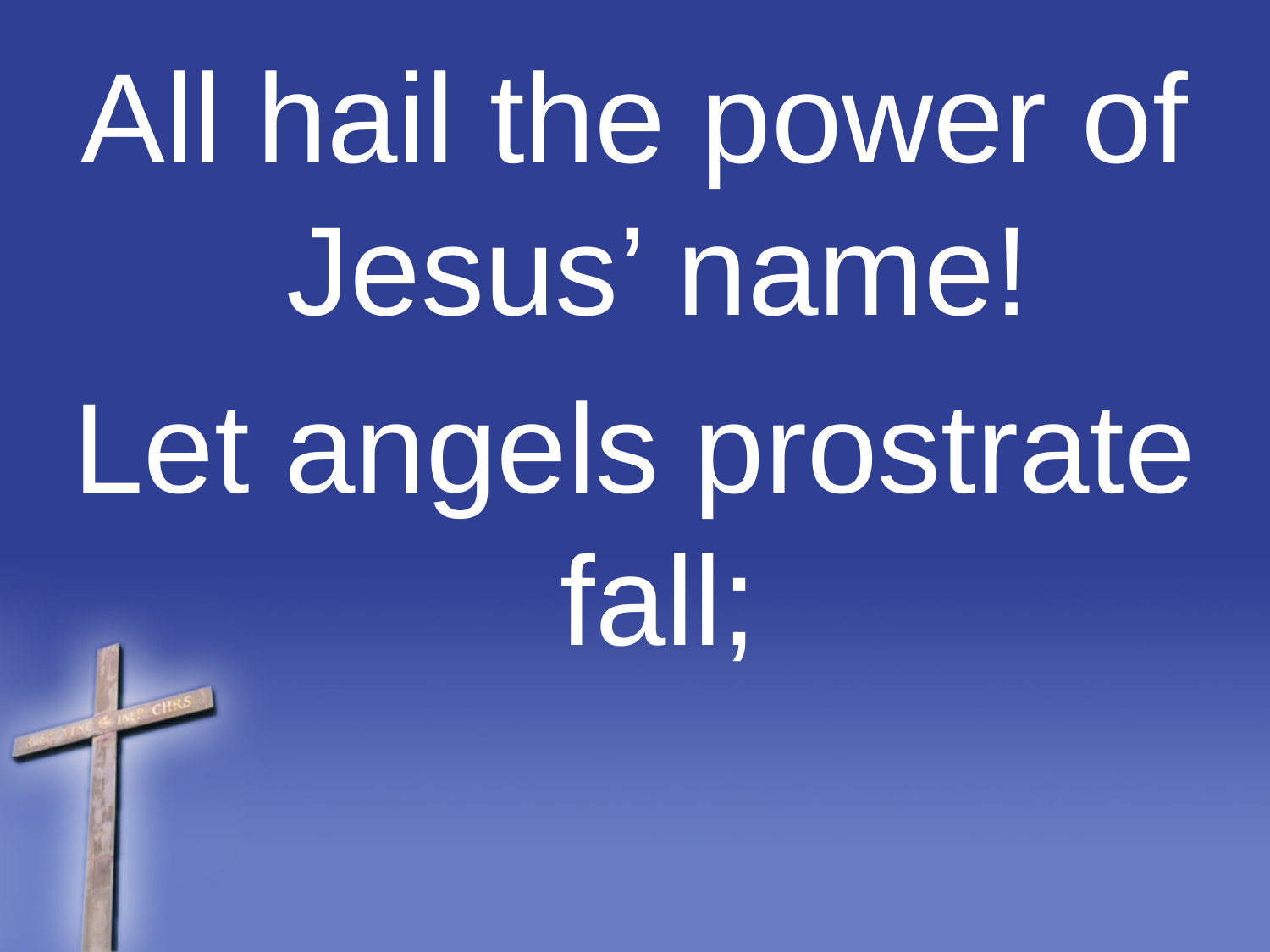

All hail the power of Jesus’ name!
Let angels prostrate fall;